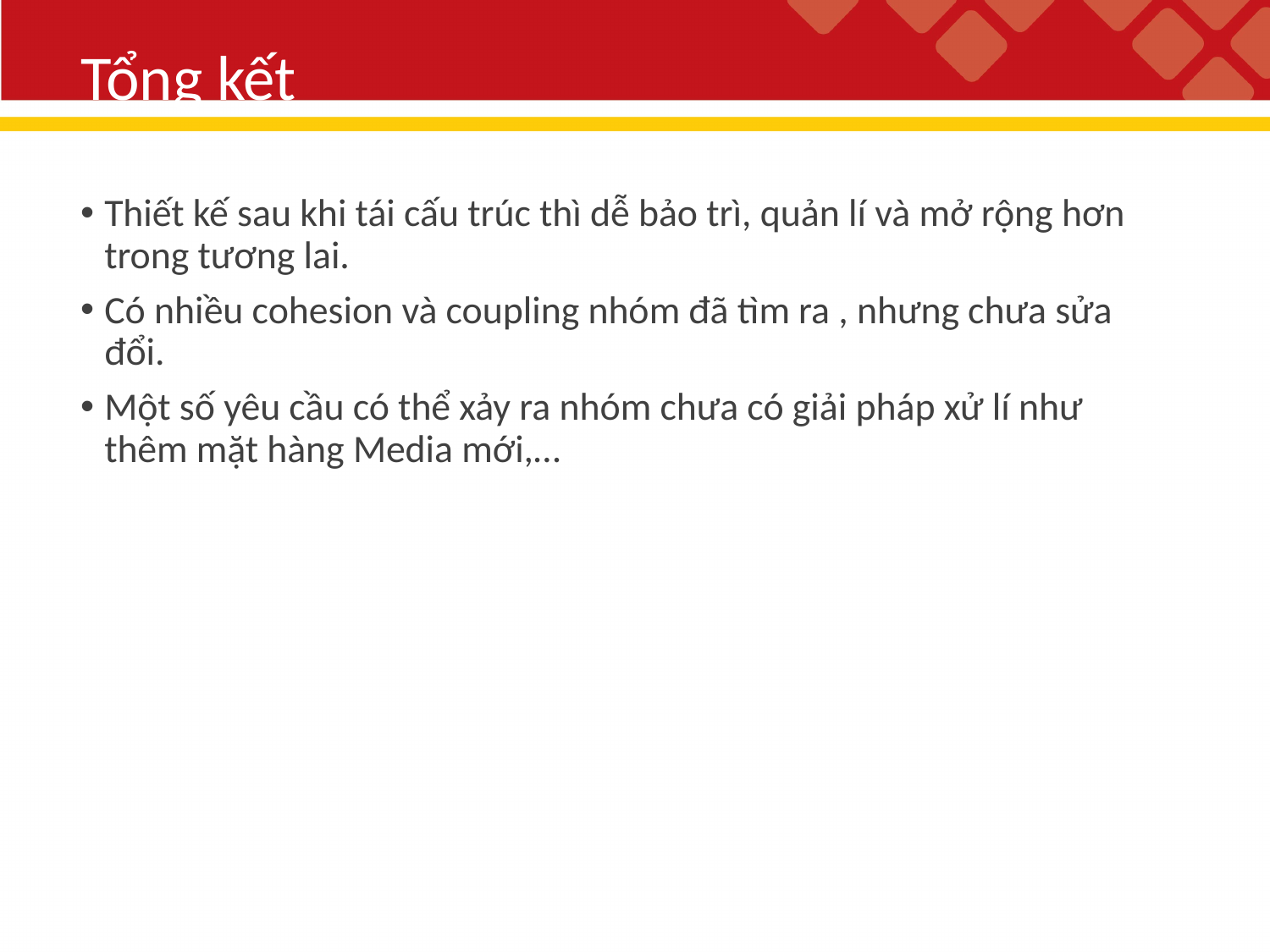

# Tổng kết
Thiết kế sau khi tái cấu trúc thì dễ bảo trì, quản lí và mở rộng hơn trong tương lai.
Có nhiều cohesion và coupling nhóm đã tìm ra , nhưng chưa sửa đổi.
Một số yêu cầu có thể xảy ra nhóm chưa có giải pháp xử lí như thêm mặt hàng Media mới,…